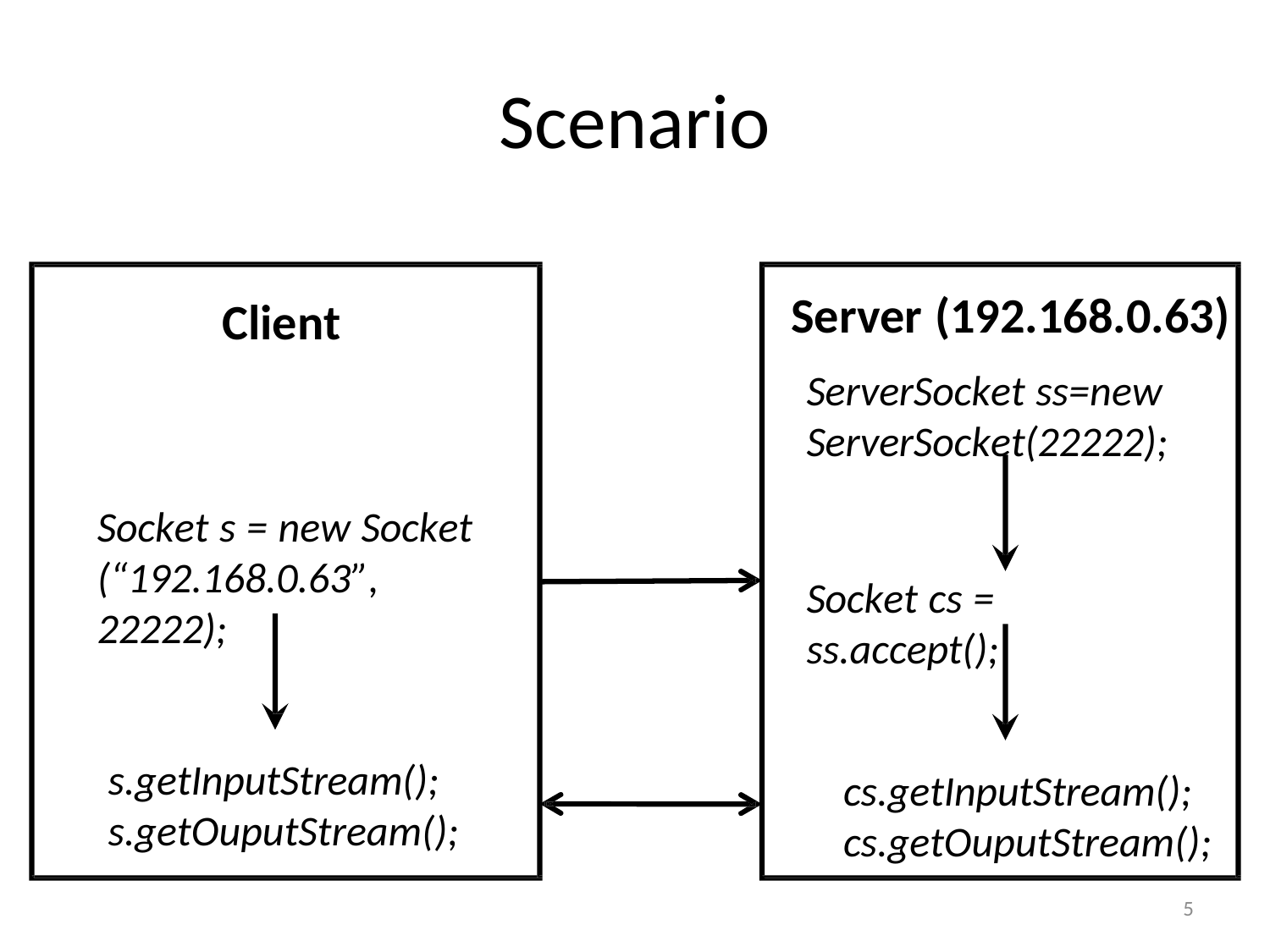

# Scenario

Server (192.168.0.63)
ServerSocket ss=new ServerSocket(22222);

Socket cs = ss.accept();
Client

Socket s = new Socket (“192.168.0.63”, 22222);

s.getInputStream(); s.getOuputStream();
cs.getInputStream(); cs.getOuputStream();

5